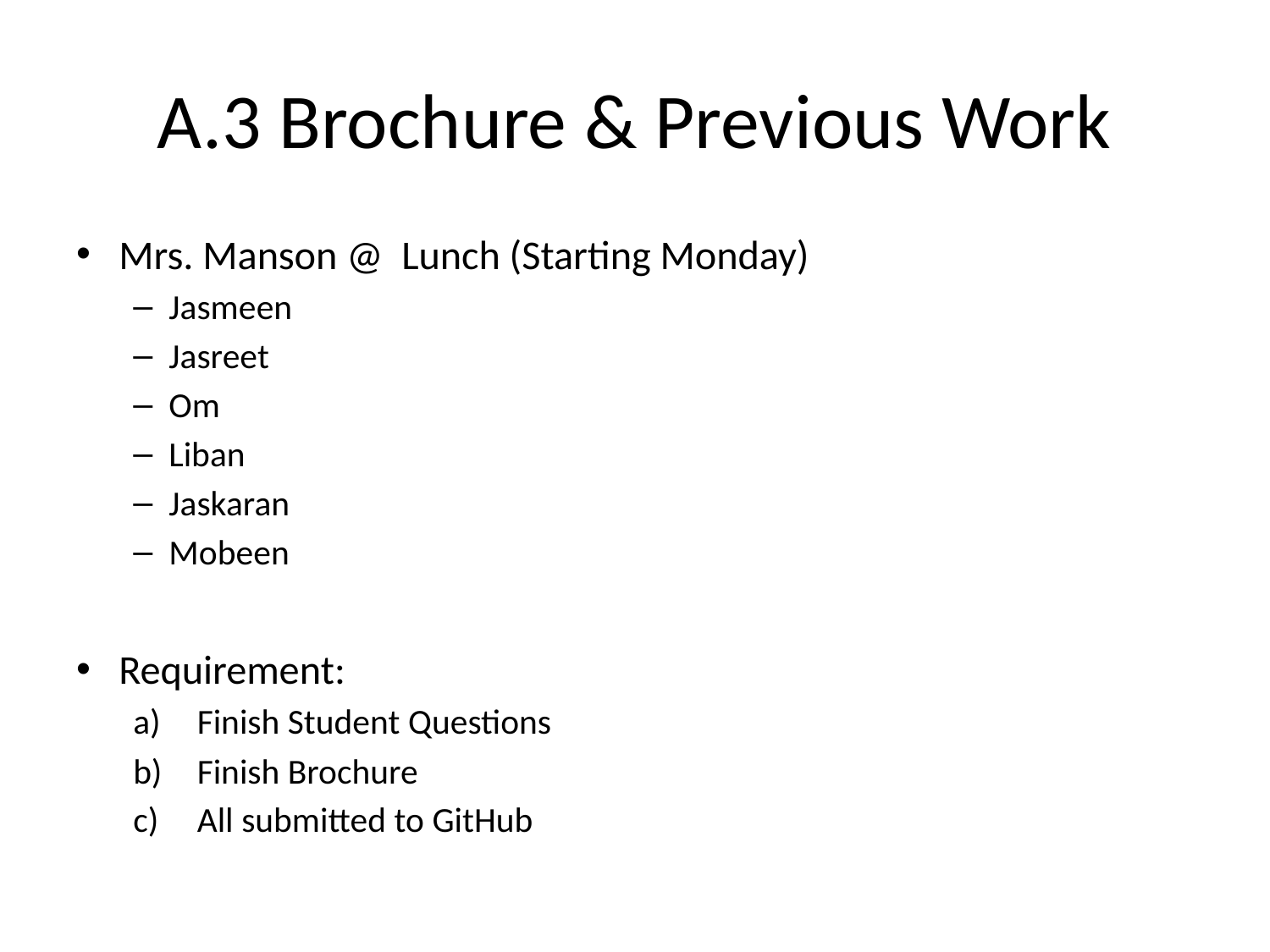

# A.3 Brochure & Previous Work
Mrs. Manson @  Lunch (Starting Monday)
Jasmeen
Jasreet
Om
Liban
Jaskaran
Mobeen

Requirement:
Finish Student Questions
Finish Brochure
All submitted to GitHub